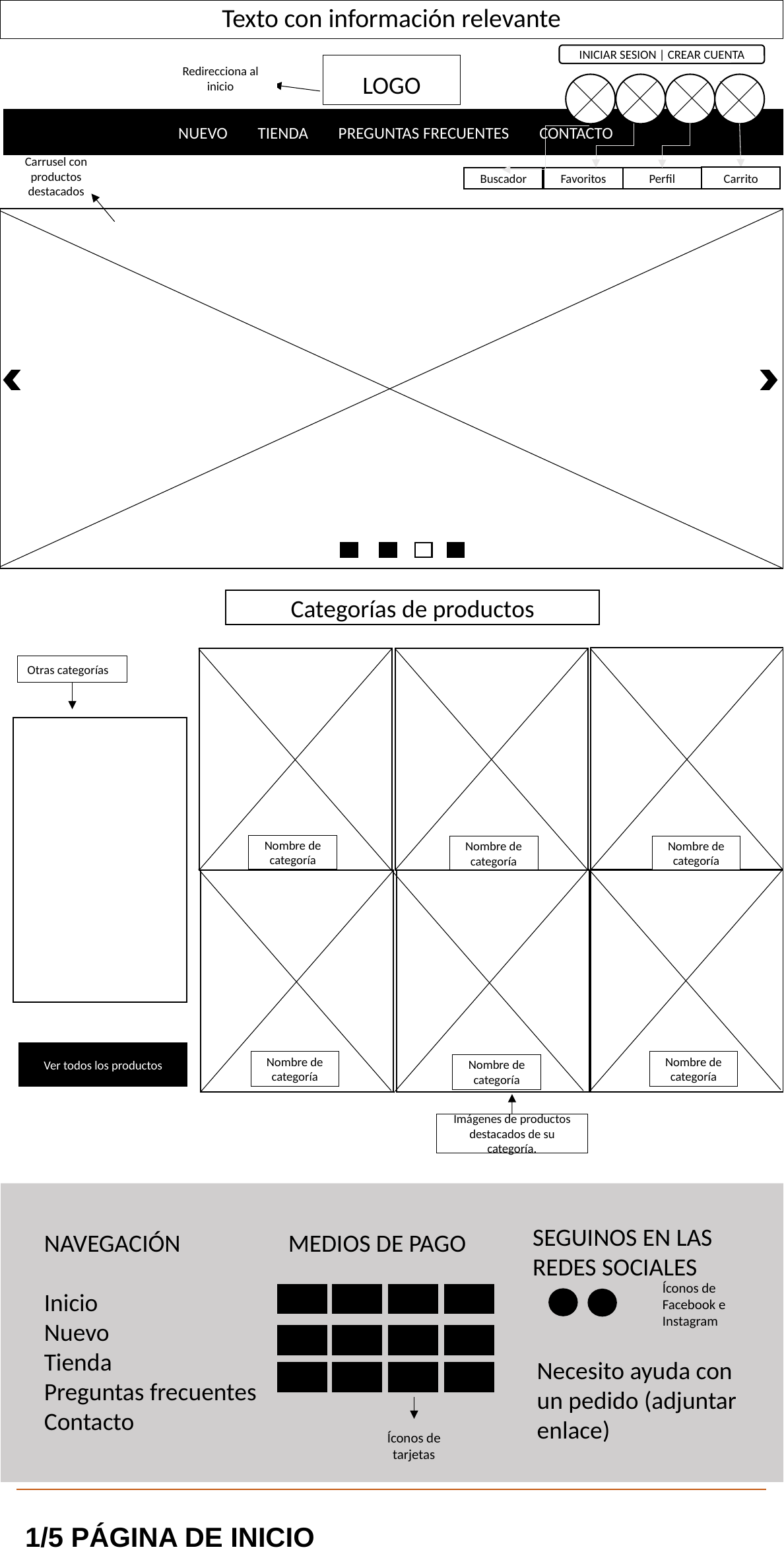

Texto con información relevante
INICIAR SESION | CREAR CUENTA
# LOGO
Redirecciona al inicio

NUEVO        TIENDA        PREGUNTAS FRECUENTES        CONTACTO
Carrusel con productos destacados
Carrito

Buscador

Perfil
Favoritos

Categorías de productos

Otras categorías

Nombre de categoría
Nombre de categoría
Nombre de categoría

Ver todos los productos
Nombre de categoría
Nombre de categoría
Nombre de categoría
Imágenes de productos destacados de su categoría.

SEGUINOS EN LAS REDES SOCIALES

NAVEGACIÓN

Inicio
Nuevo
Tienda
Preguntas frecuentes
Contacto
MEDIOS DE PAGO
Íconos de Facebook e Instagram

Necesito ayuda con un pedido (adjuntar enlace)

Íconos de tarjetas
 1/5 Página de Inicio